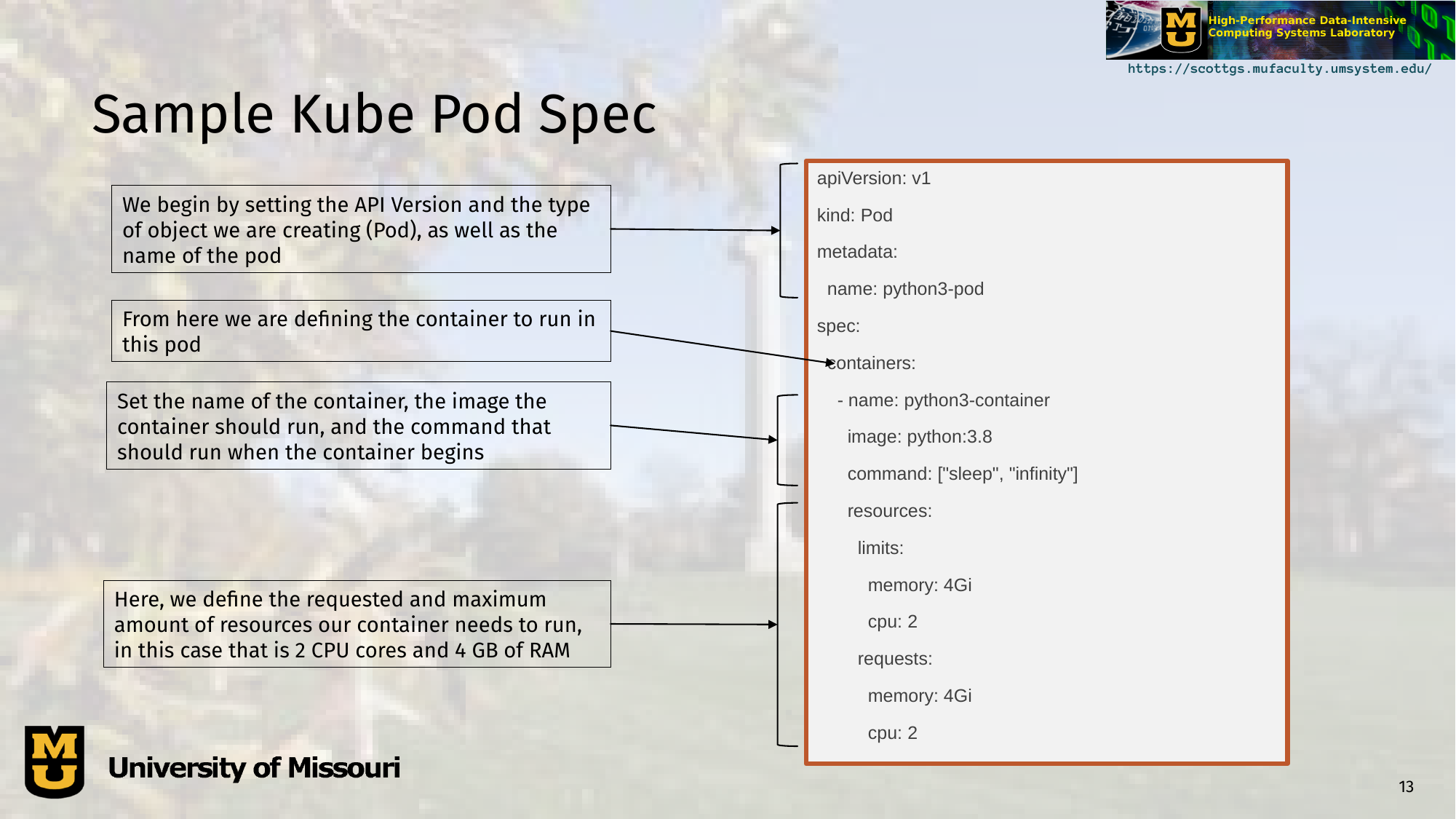

# Sample Kube Pod Spec
apiVersion: v1
kind: Pod
metadata:
  name: python3-pod
spec:
  containers:
    - name: python3-container
      image: python:3.8
      command: ["sleep", "infinity"]
      resources:
        limits:
          memory: 4Gi
          cpu: 2
        requests:
          memory: 4Gi
          cpu: 2

We begin by setting the API Version and the type of object we are creating (Pod), as well as the name of the pod
From here we are defining the container to run in this pod
Set the name of the container, the image the container should run, and the command that should run when the container begins

Here, we define the requested and maximum amount of resources our container needs to run, in this case that is 2 CPU cores and 4 GB of RAM
13